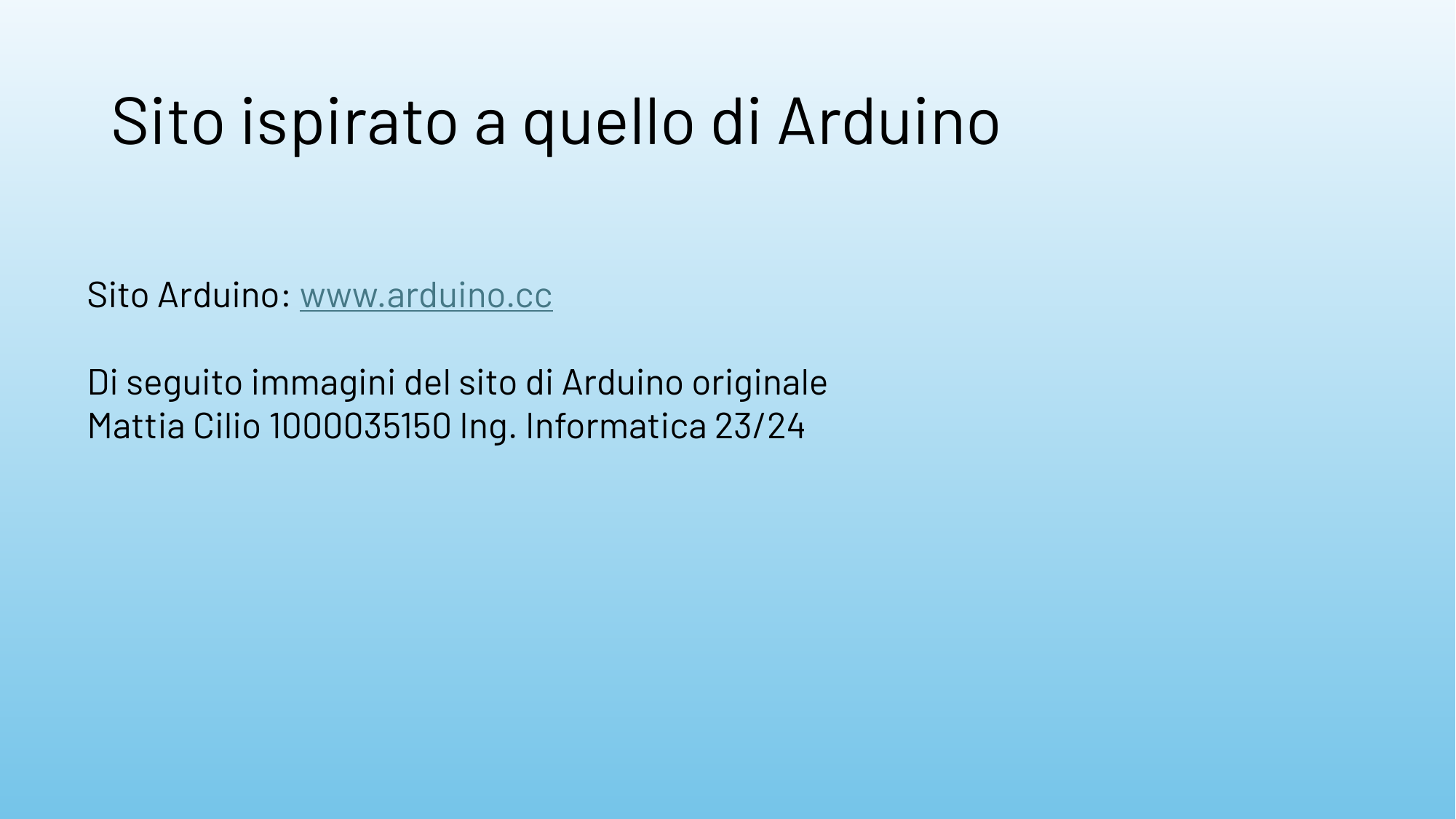

# Sito ispirato a quello di Arduino
Sito Arduino: www.arduino.cc

Di seguito immagini del sito di Arduino originale
Mattia Cilio 1000035150 Ing. Informatica 23/24